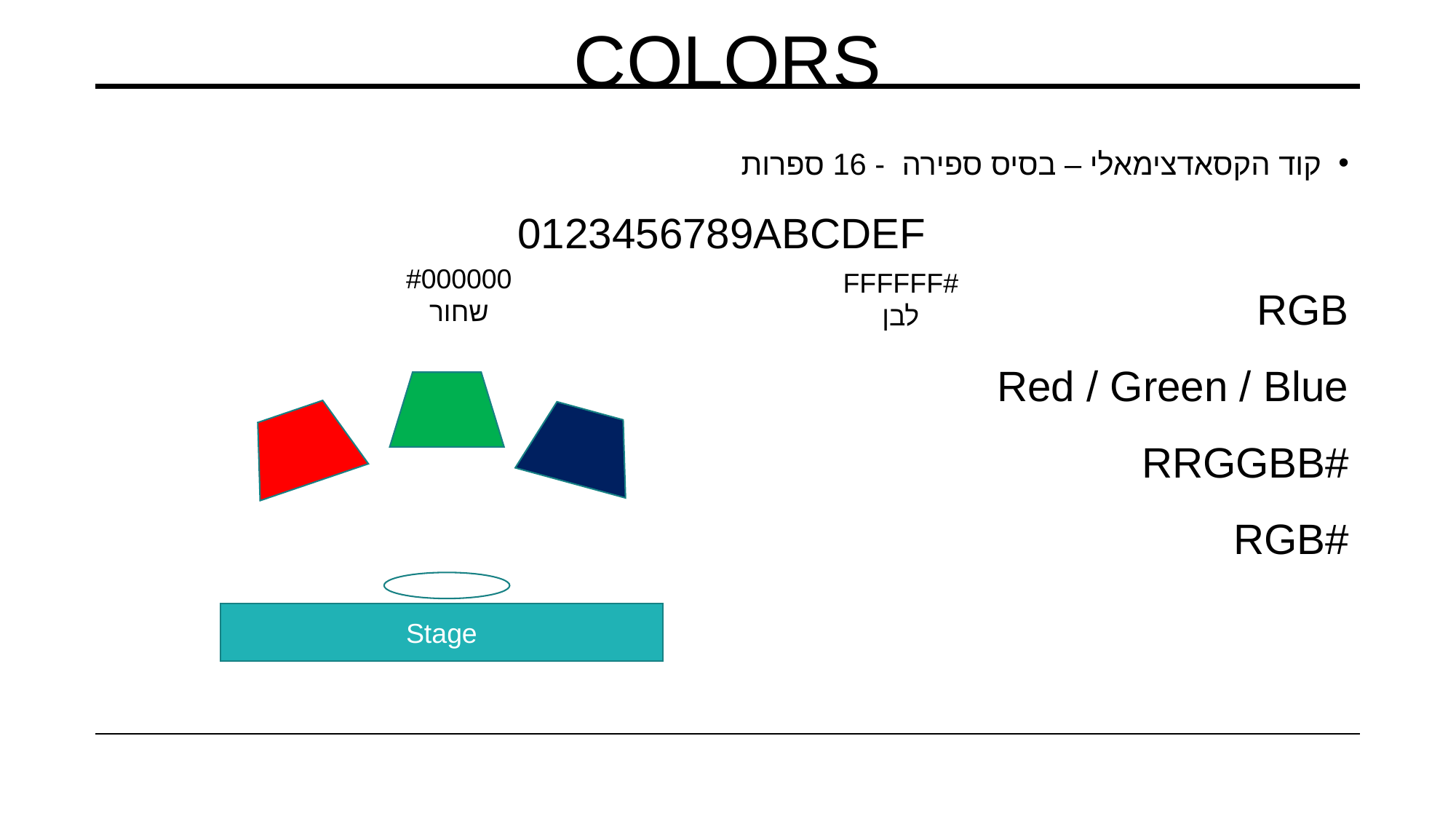

# COLORS
קוד הקסאדצימאלי – בסיס ספירה  - 16 ספרות
0123456789ABCDEF
RGB
Red / Green / Blue
#RRGGBB
#RGB
#000000
שחור
#FFFFFF
לבן

Stage